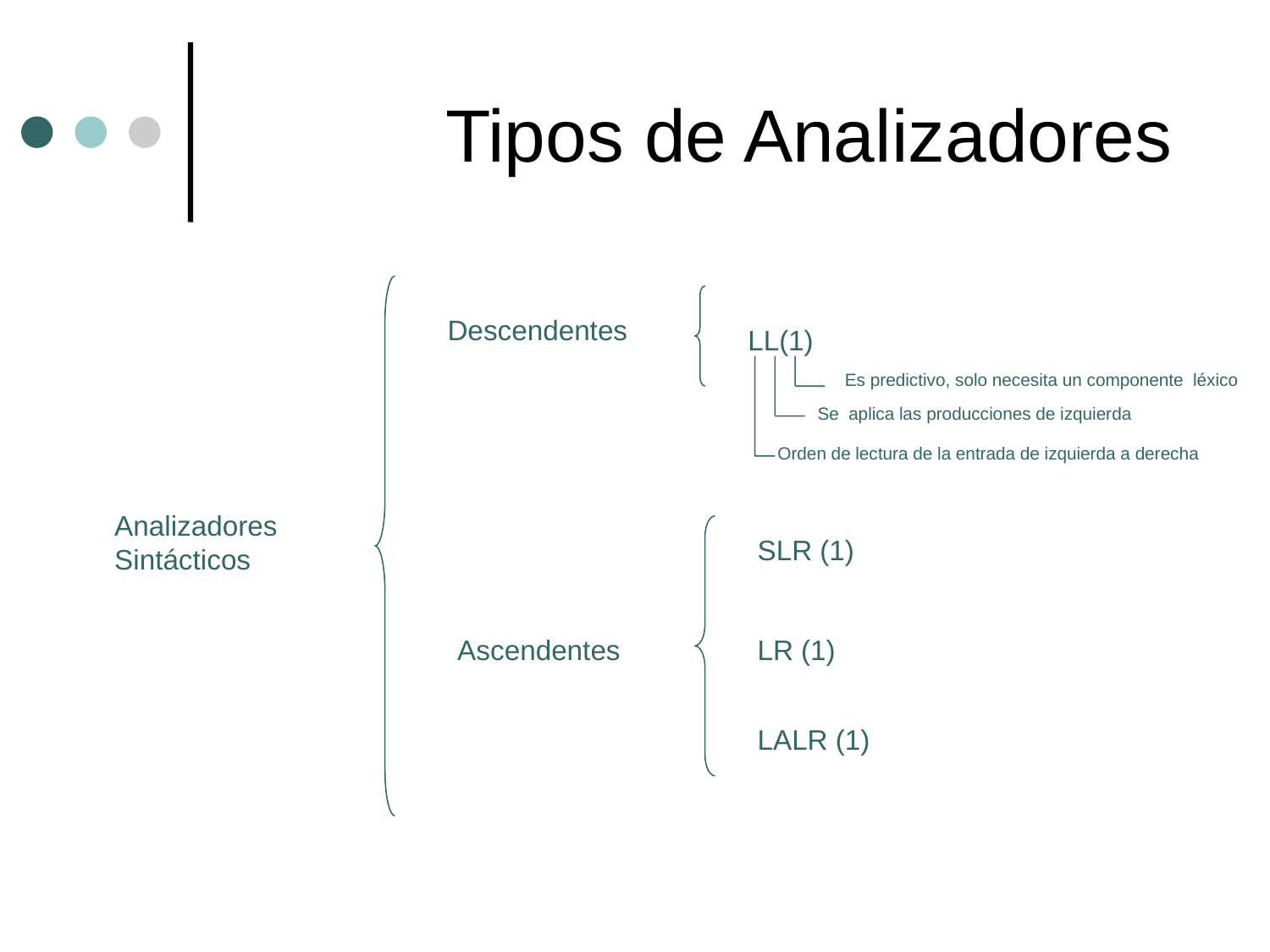

# Tipos de Analizadores

Descendentes
LL(1)

Es predictivo, solo necesita un componente  léxico

Se  aplica las producciones de izquierda

Orden de lectura de la entrada de izquierda a derecha

Analizadores
Sintácticos

SLR (1)
Ascendentes
LR (1)
LALR (1)